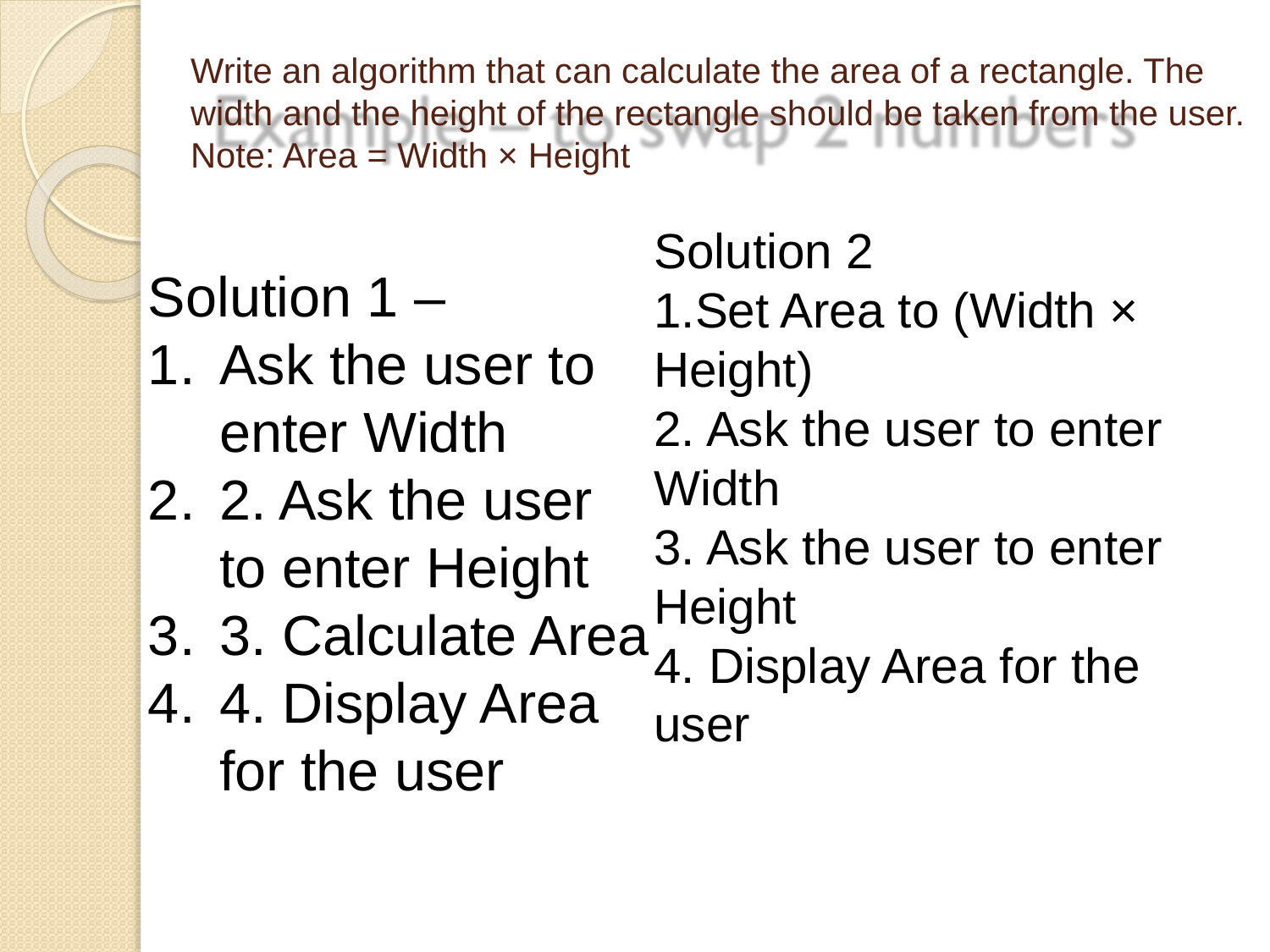

# Write an algorithm that can calculate the area of a rectangle. The width and the height of the rectangle should be taken from the user. Note: Area = Width × Height

Solution 1 –
Ask the user to enter Width
2. Ask the user to enter Height
3. Calculate Area
4. Display Area for the user
Solution 2
1.Set Area to (Width × Height)
2. Ask the user to enter Width
3. Ask the user to enter Height
4. Display Area for the user